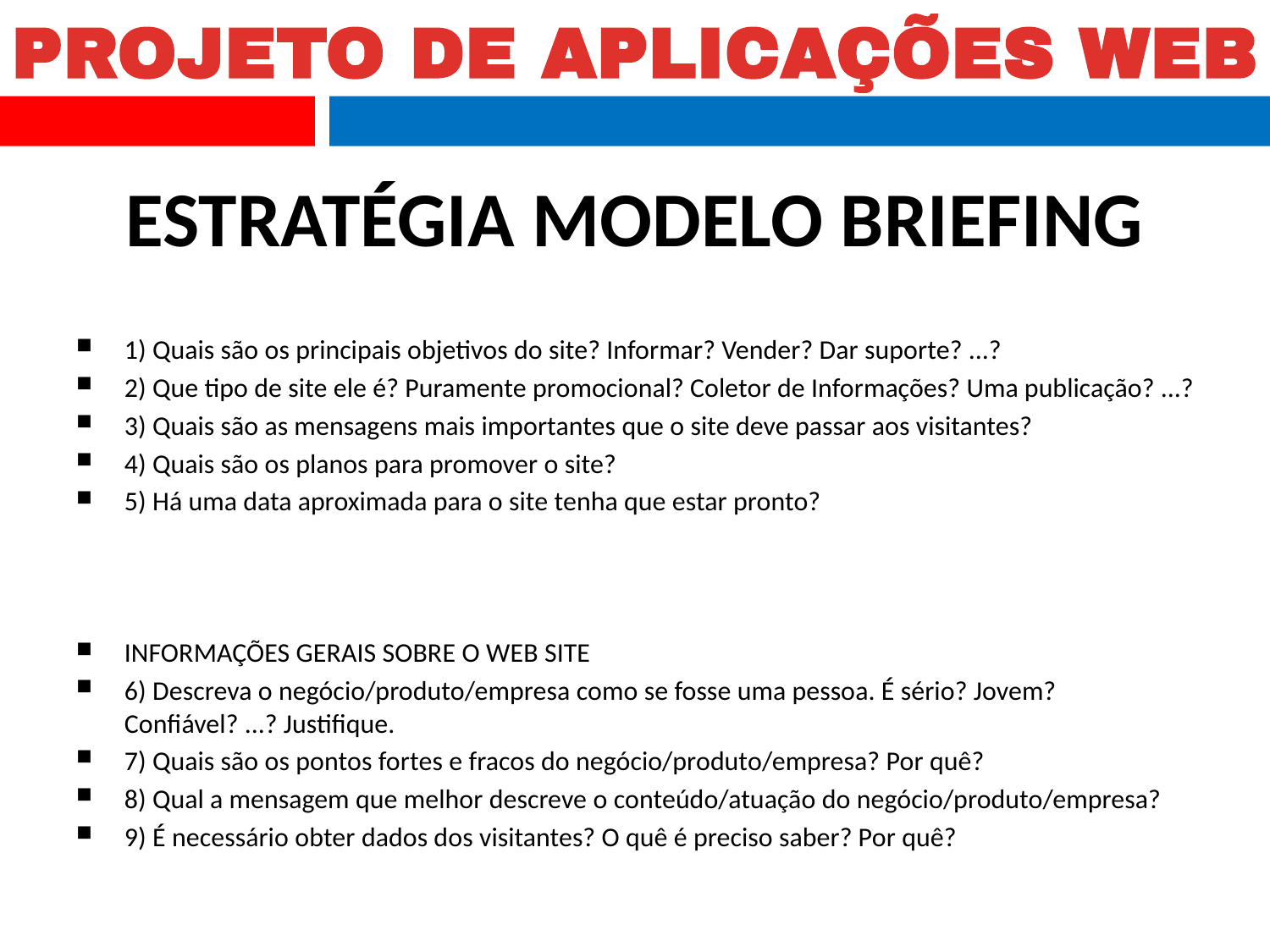

# Estratégia Modelo Briefing
1) Quais são os principais objetivos do site? Informar? Vender? Dar suporte? ...?
2) Que tipo de site ele é? Puramente promocional? Coletor de Informações? Uma publicação? ...?
3) Quais são as mensagens mais importantes que o site deve passar aos visitantes?
4) Quais são os planos para promover o site?
5) Há uma data aproximada para o site tenha que estar pronto?

INFORMAÇÕES GERAIS SOBRE O WEB SITE
6) Descreva o negócio/produto/empresa como se fosse uma pessoa. É sério? Jovem? Confiável? ...? Justifique.
7) Quais são os pontos fortes e fracos do negócio/produto/empresa? Por quê?
8) Qual a mensagem que melhor descreve o conteúdo/atuação do negócio/produto/empresa?
9) É necessário obter dados dos visitantes? O quê é preciso saber? Por quê?